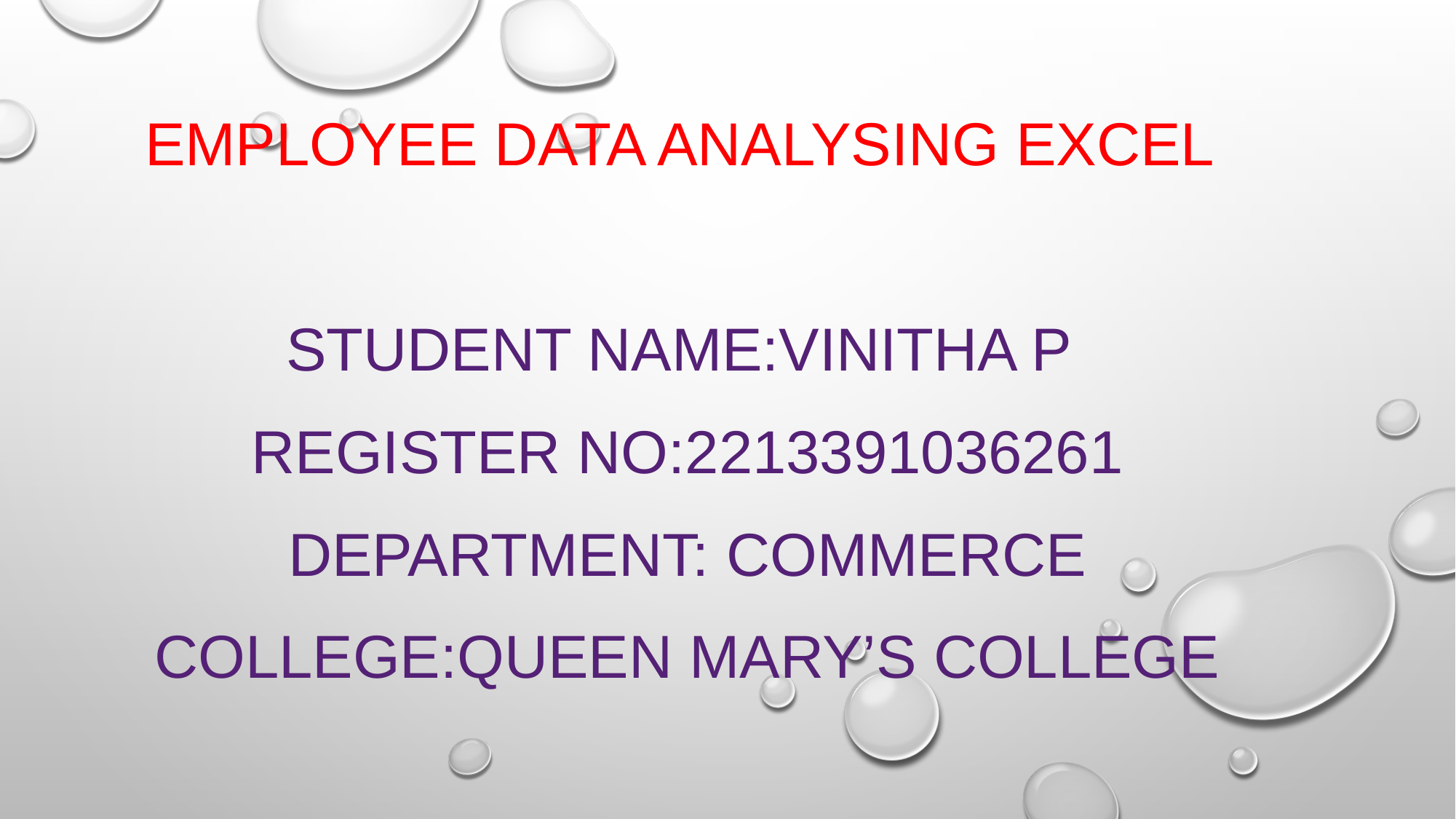

EMPLOYEE DATA analysing EXCEL

Student NAME:VINITHA P
Register NO:2213391036261
DEPARTMENT: COMMERCE
COLLEGE:QUEEN MARY’S COLLEGE

#